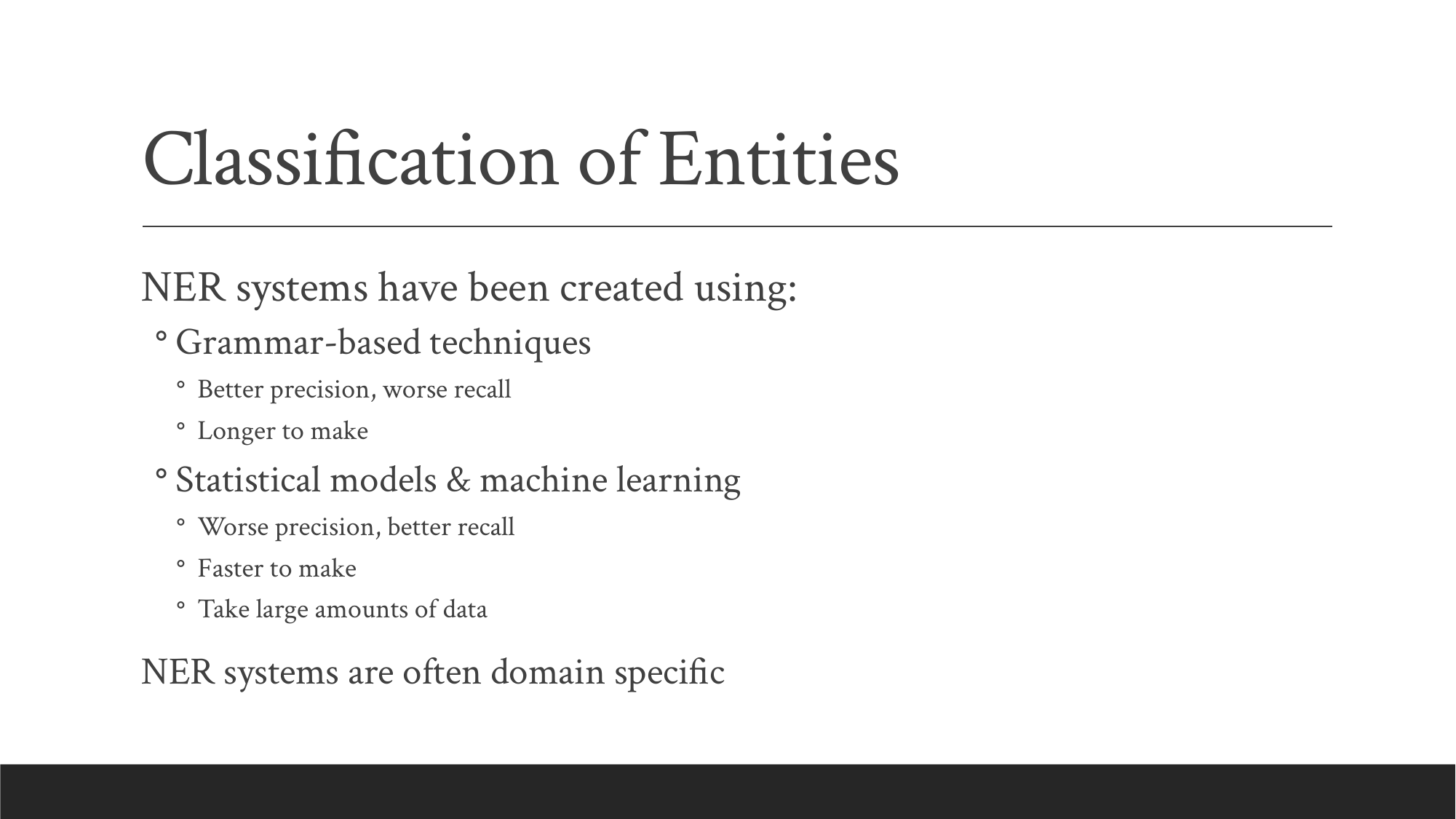

# Classification of Entities
NER systems have been created using:
Grammar-based techniques
Better precision, worse recall
Longer to make
Statistical models & machine learning
Worse precision, better recall
Faster to make
Take large amounts of data
NER systems are often domain specific